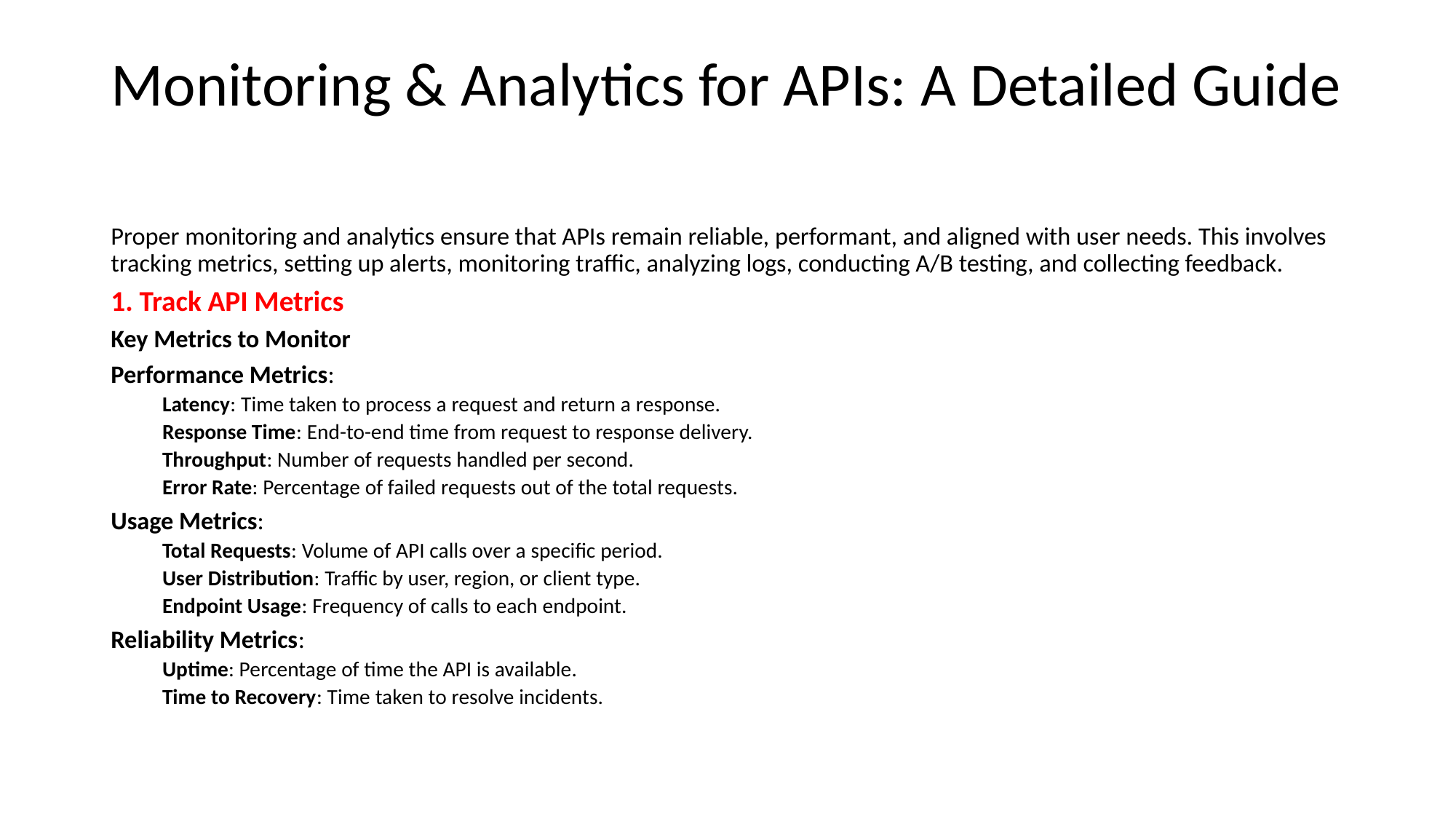

# Monitoring & Analytics for APIs: A Detailed Guide
Proper monitoring and analytics ensure that APIs remain reliable, performant, and aligned with user needs. This involves tracking metrics, setting up alerts, monitoring traffic, analyzing logs, conducting A/B testing, and collecting feedback.
1. Track API Metrics
Key Metrics to Monitor
Performance Metrics:
Latency: Time taken to process a request and return a response.
Response Time: End-to-end time from request to response delivery.
Throughput: Number of requests handled per second.
Error Rate: Percentage of failed requests out of the total requests.
Usage Metrics:
Total Requests: Volume of API calls over a specific period.
User Distribution: Traffic by user, region, or client type.
Endpoint Usage: Frequency of calls to each endpoint.
Reliability Metrics:
Uptime: Percentage of time the API is available.
Time to Recovery: Time taken to resolve incidents.